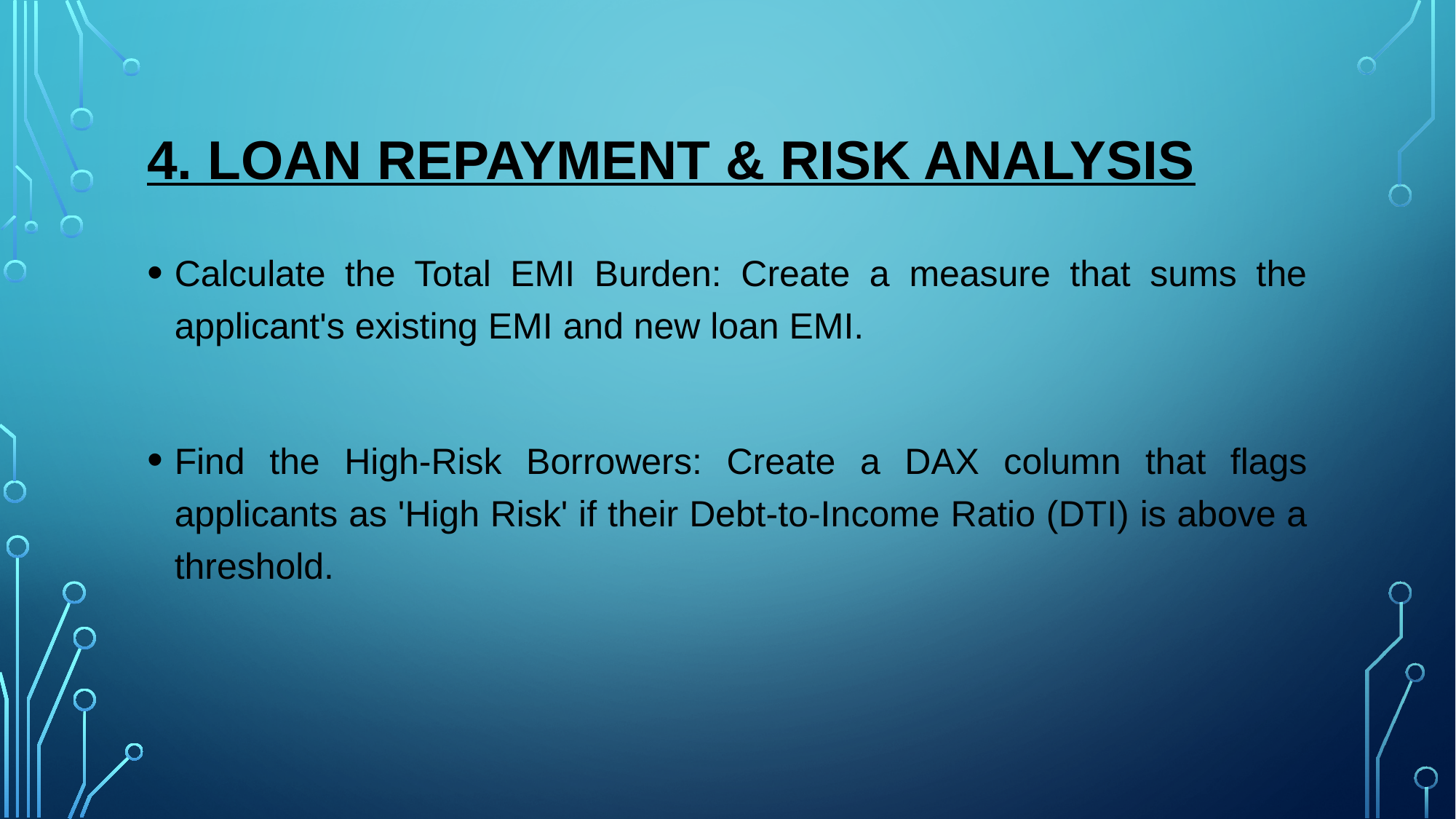

# 4. Loan Repayment & Risk Analysis
Calculate the Total EMI Burden: Create a measure that sums the applicant's existing EMI and new loan EMI.

Find the High-Risk Borrowers: Create a DAX column that flags applicants as 'High Risk' if their Debt-to-Income Ratio (DTI) is above a threshold.